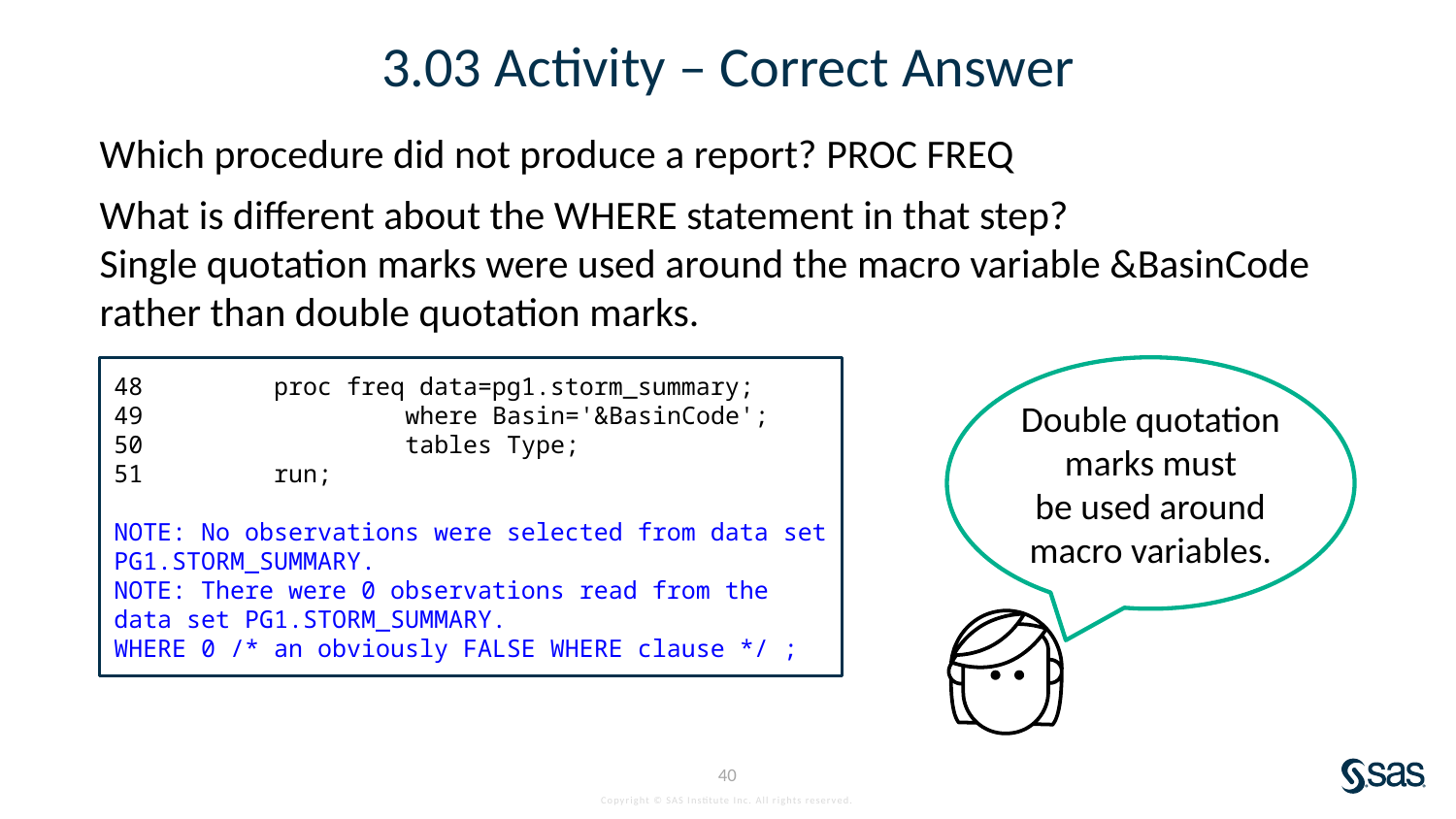

# 3.03 Activity – Correct Answer
Which procedure did not produce a report? PROC FREQ
What is different about the WHERE statement in that step?
Single quotation marks were used around the macro variable &BasinCode rather than double quotation marks.
48         proc freq data=pg1.storm_summary;
49         	where Basin='&BasinCode';
50         	tables Type;
51         run;

NOTE: No observations were selected from data set PG1.STORM_SUMMARY.
NOTE: There were 0 observations read from the data set PG1.STORM_SUMMARY.
WHERE 0 /* an obviously FALSE WHERE clause */ ;
Double quotation marks must
be used around
macro variables.